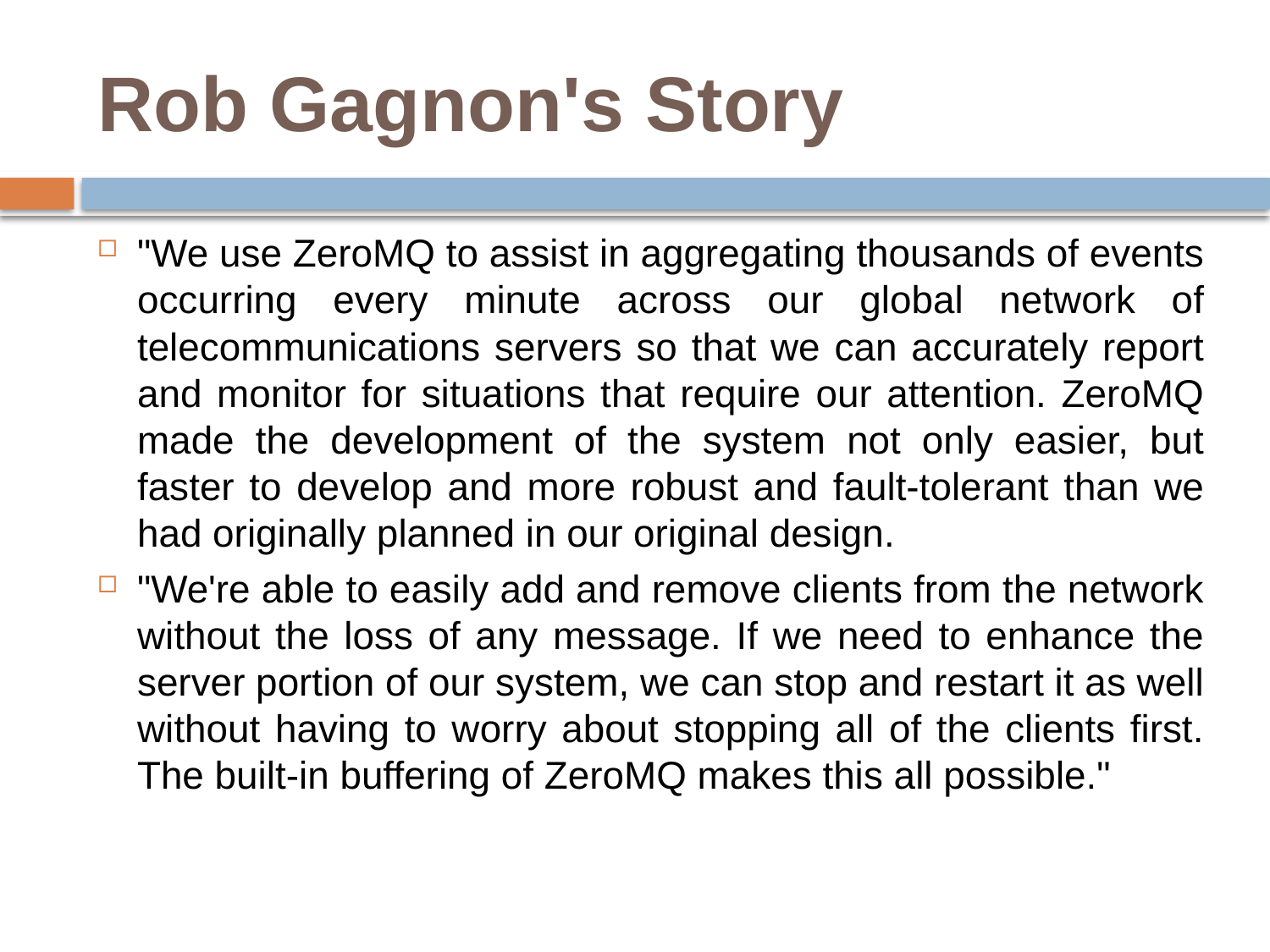

# Rob Gagnon's Story
"We use ZeroMQ to assist in aggregating thousands of events occurring every minute across our global network of telecommunications servers so that we can accurately report and monitor for situations that require our attention. ZeroMQ made the development of the system not only easier, but faster to develop and more robust and fault-tolerant than we had originally planned in our original design.
"We're able to easily add and remove clients from the network without the loss of any message. If we need to enhance the server portion of our system, we can stop and restart it as well without having to worry about stopping all of the clients first. The built-in buffering of ZeroMQ makes this all possible."